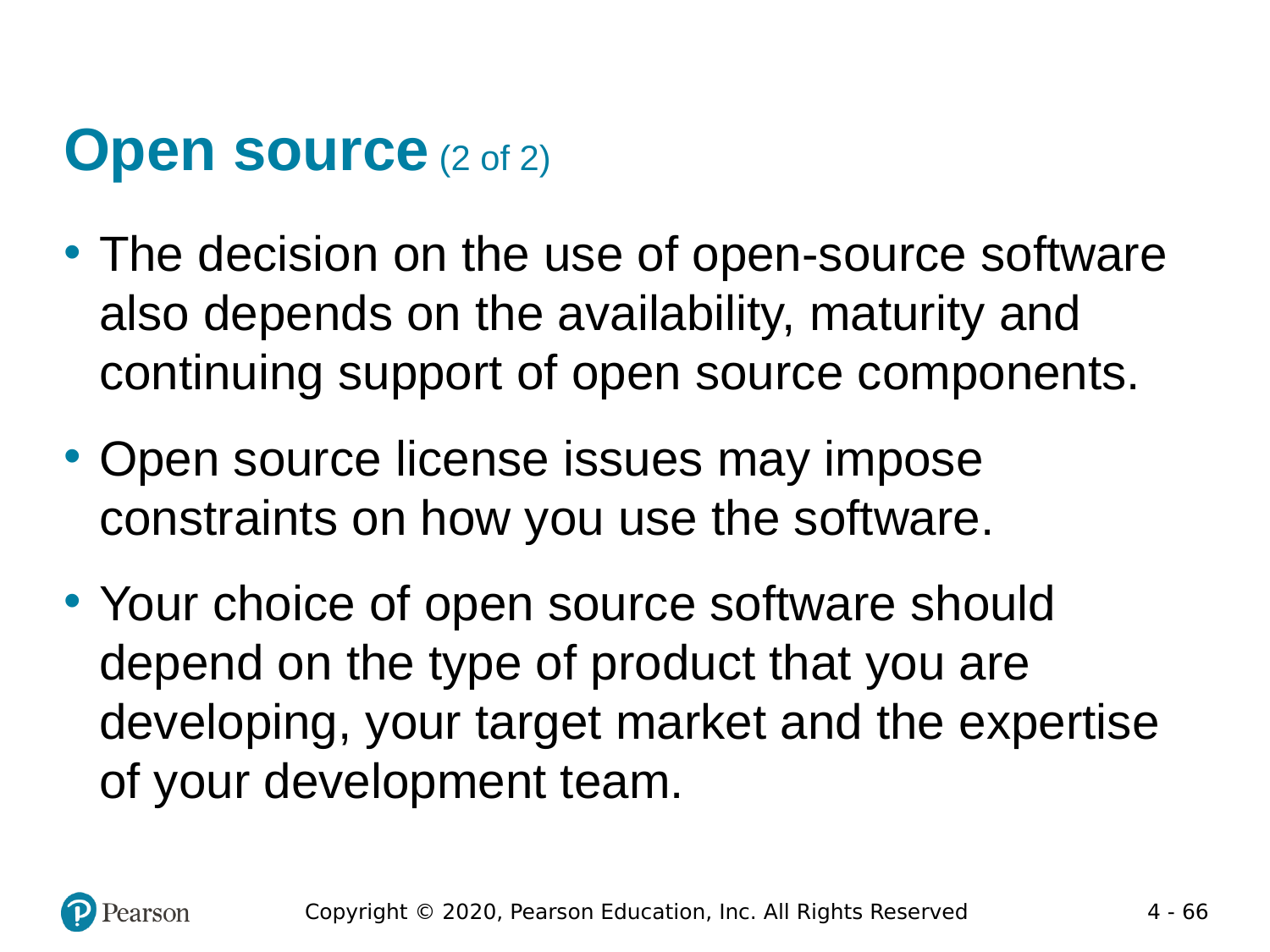

# Open source (2 of 2)
The decision on the use of open-source software also depends on the availability, maturity and continuing support of open source components.
Open source license issues may impose constraints on how you use the software.
Your choice of open source software should depend on the type of product that you are developing, your target market and the expertise of your development team.